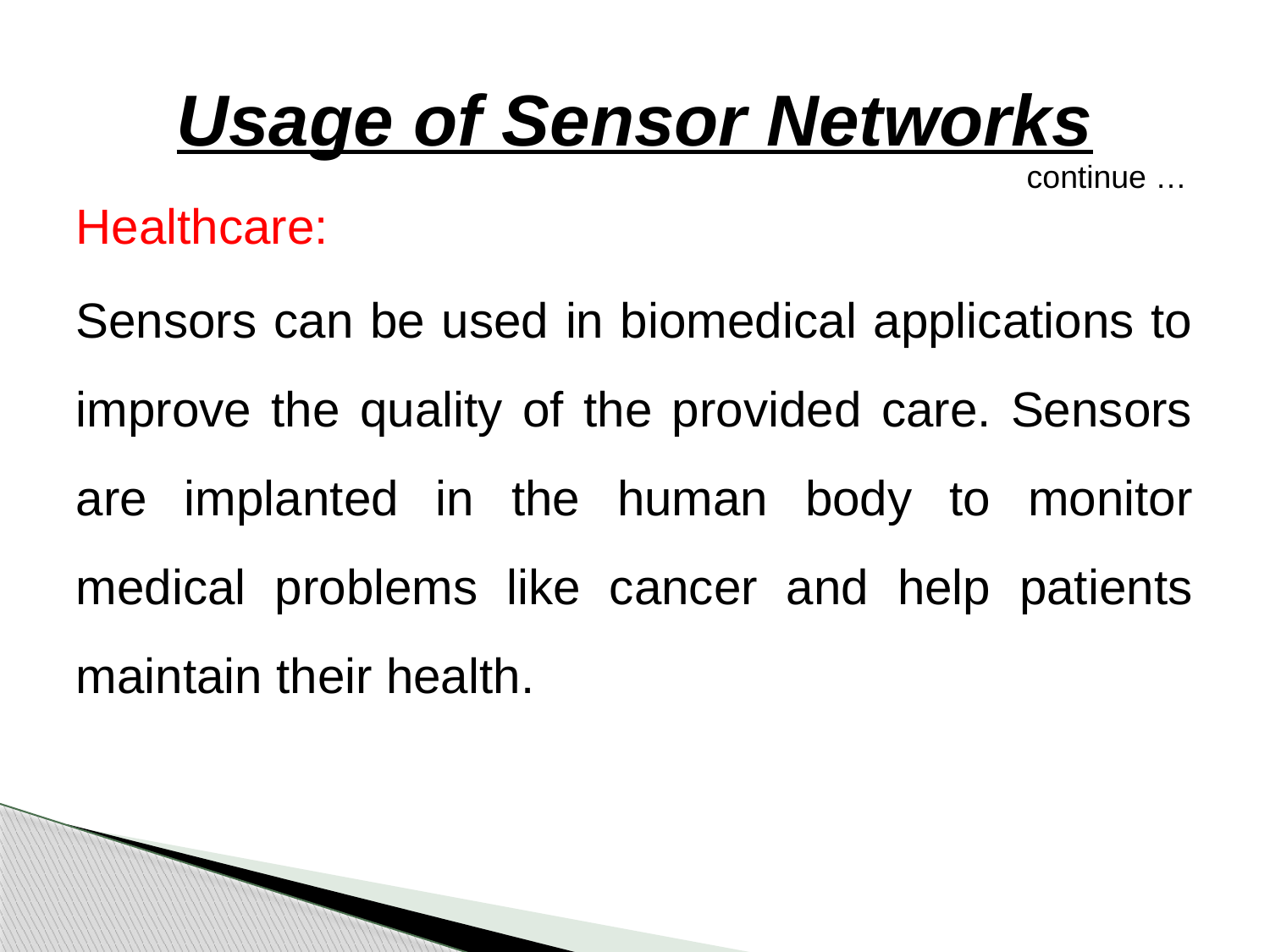

# Usage of Sensor Networks
continue …
Healthcare:
Sensors can be used in biomedical applications to improve the quality of the provided care. Sensors are implanted in the human body to monitor medical problems like cancer and help patients maintain their health.